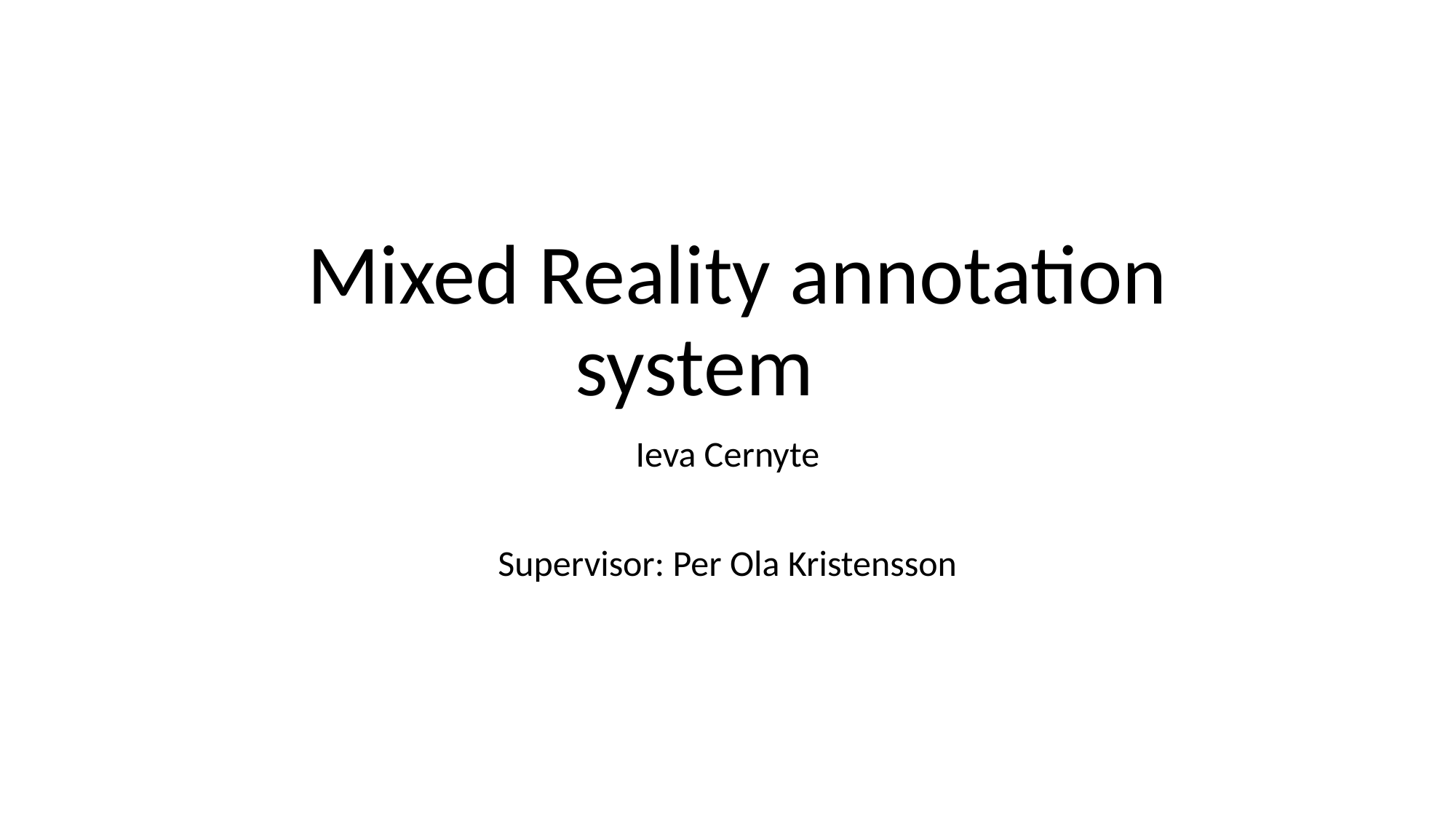

# Mixed Reality annotation system
Ieva Cernyte

Supervisor: Per Ola Kristensson